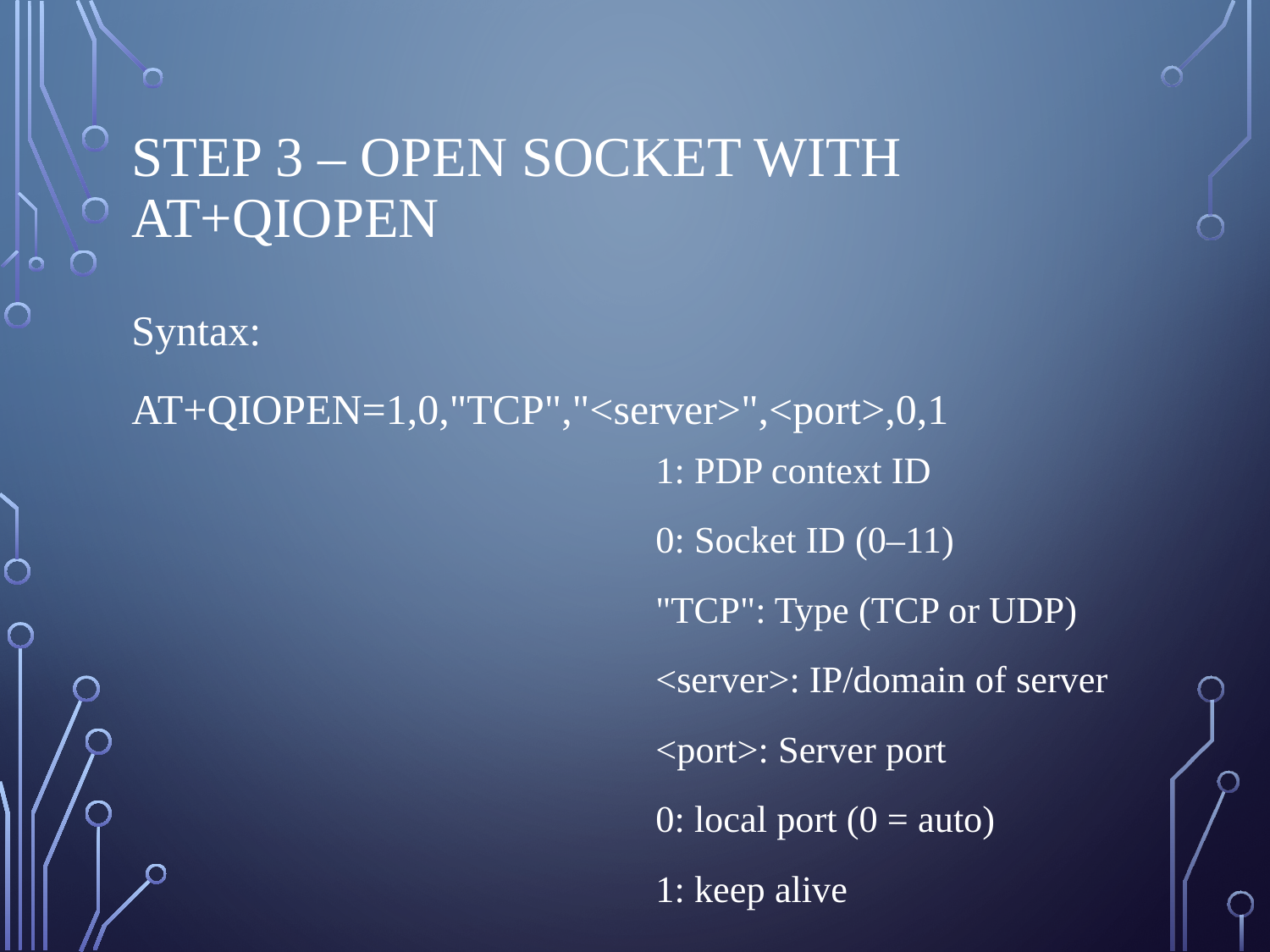

# Step 3 – Open Socket with AT+QIOPEN
Syntax:
AT+QIOPEN=1,0,"TCP","<server>",<port>,0,1

1: PDP context ID
0: Socket ID (0–11)
"TCP": Type (TCP or UDP)
<server>: IP/domain of server
<port>: Server port
0: local port (0 = auto)
1: keep alive